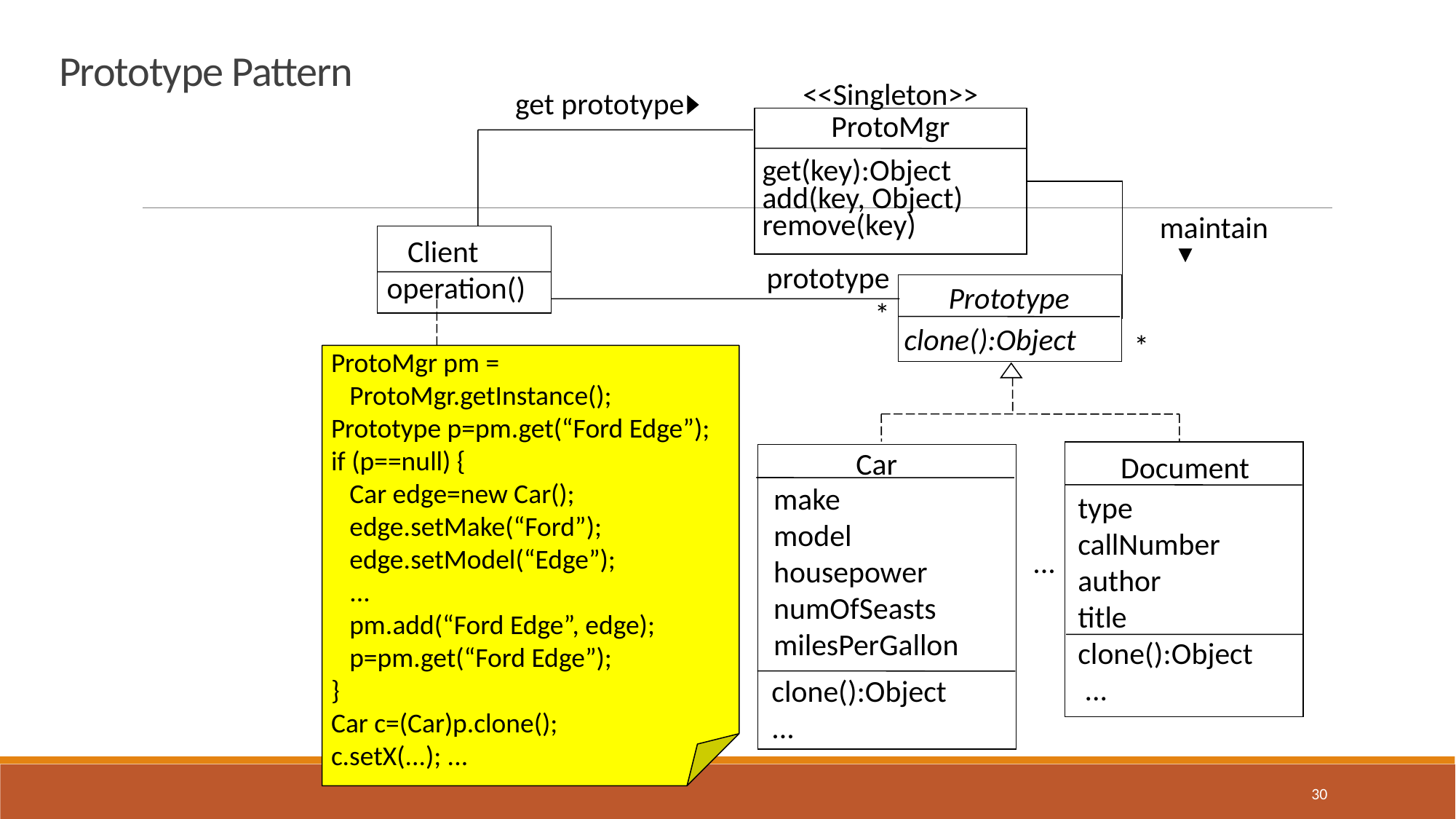

# Prototype Pattern
<<Singleton>>
get prototype

ProtoMgr

get(key):Object
add(key, Object)
remove(key)
maintain

   Client
operation()

prototype
            *

Prototype

ProtoMgr pm =
   ProtoMgr.getInstance();
Prototype p=pm.get(“Ford Edge”);
if (p==null) {
   Car edge=new Car();
   edge.setMake(“Ford”);
   edge.setModel(“Edge”);
   ...
   pm.add(“Ford Edge”, edge);
   p=pm.get(“Ford Edge”);
}
Car c=(Car)p.clone();
c.setX(...); ...

clone():Object
*

Car
Document

make
model
housepower
numOfSeasts
milesPerGallon

type
callNumber
author
title
clone():Object
 ...
...

clone():Object
...
30